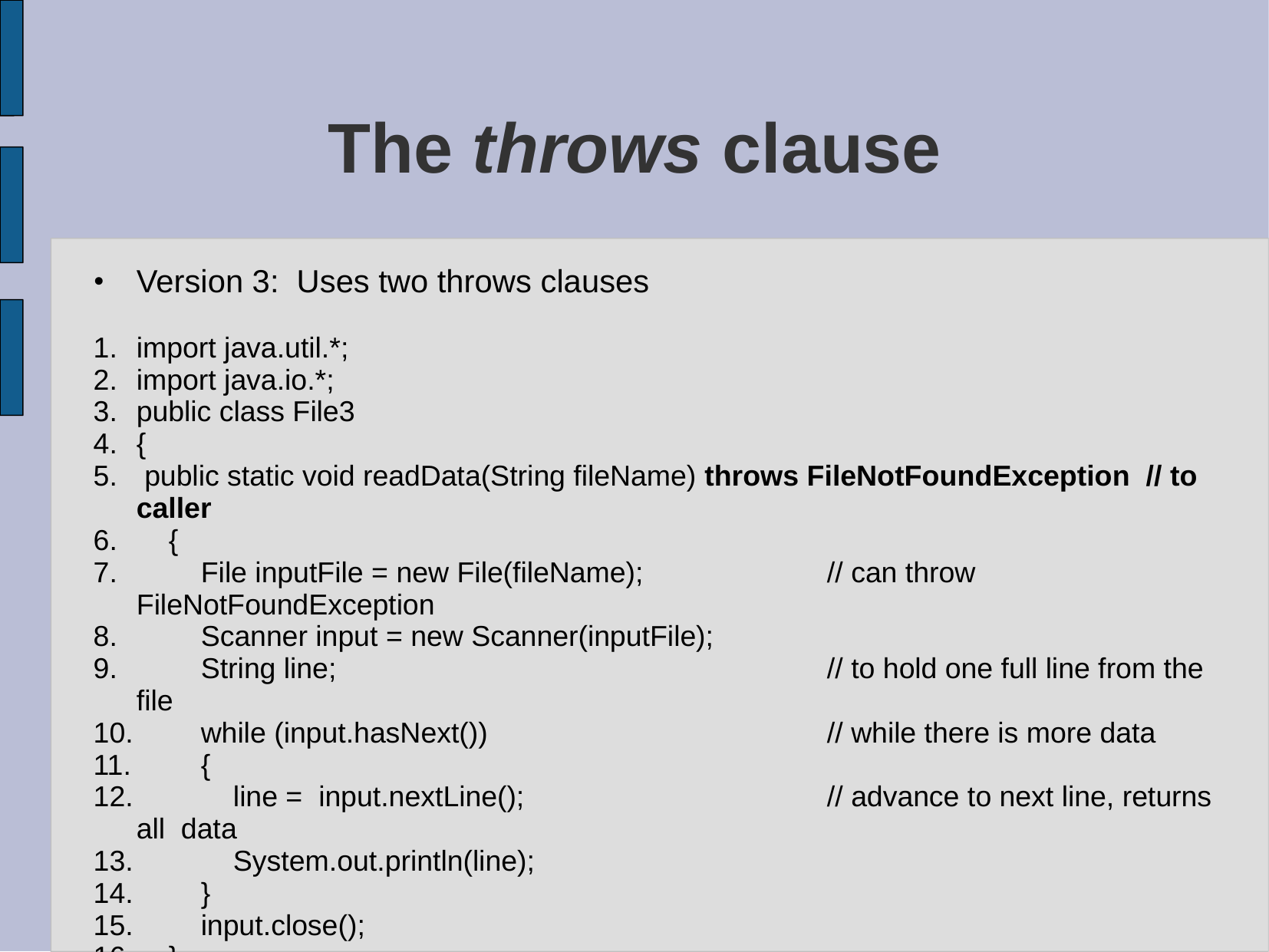

# The throws clause
Version 3:  Uses two throws clauses

import java.util.*;
import java.io.*;
public class File3
{
 public static void readData(String fileName) throws FileNotFoundException  // to caller
    {
        File inputFile = new File(fileName);  		// can throw FileNotFoundException
        Scanner input = new Scanner(inputFile);
        String line; 					// to hold one full line from the file
        while (input.hasNext()) 			// while there is more data
        {
            line =  input.nextLine();  			// advance to next line, returns all  data
            System.out.println(line);
        }
        input.close();
    }